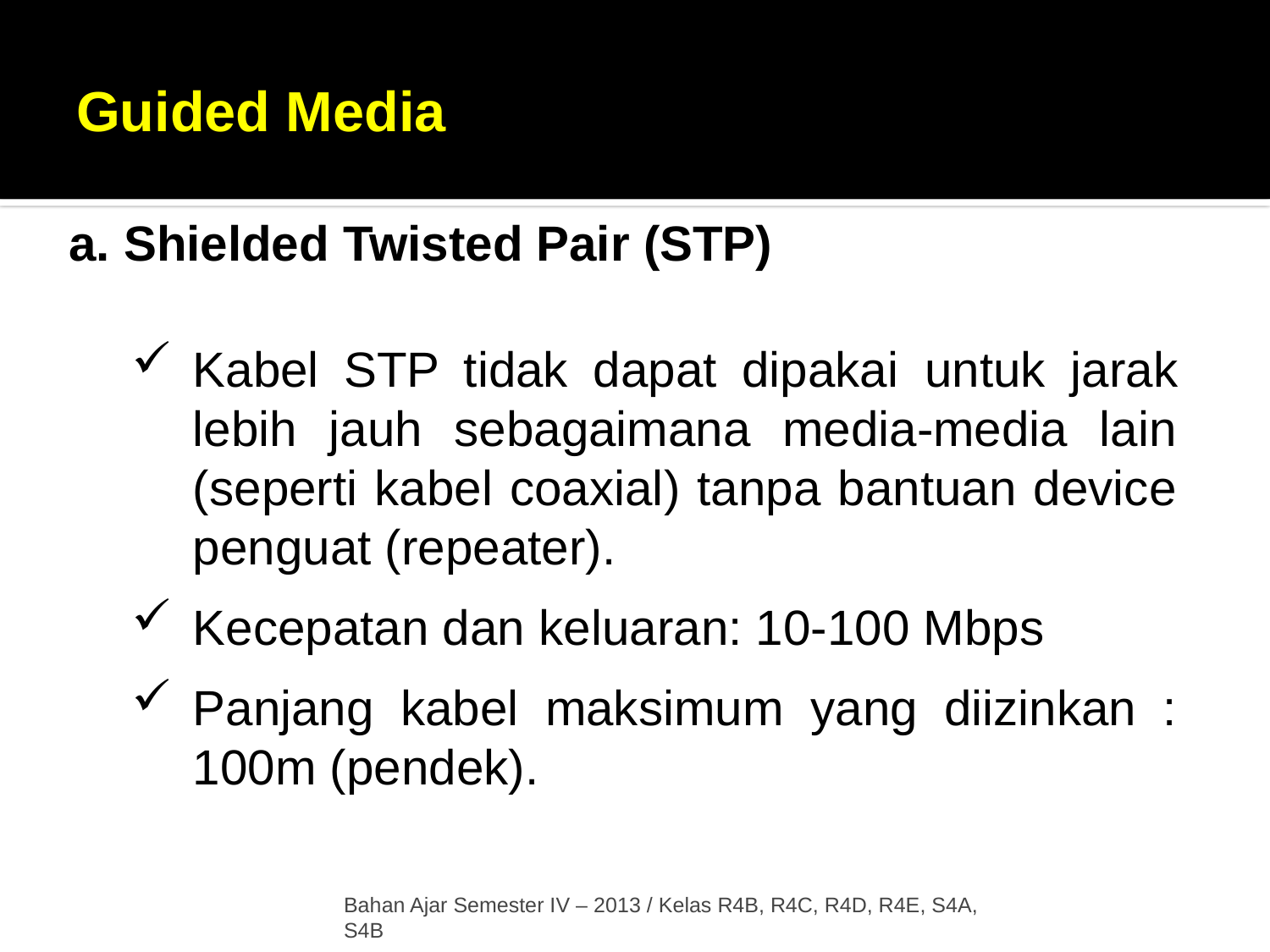

# Guided Media
a. Shielded Twisted Pair (STP)
Kabel STP tidak dapat dipakai untuk jarak lebih jauh sebagaimana media-media lain (seperti kabel coaxial) tanpa bantuan device penguat (repeater).
Kecepatan dan keluaran: 10-100 Mbps
Panjang kabel maksimum yang diizinkan : 100m (pendek).
Bahan Ajar Semester IV – 2013 / Kelas R4B, R4C, R4D, R4E, S4A, S4B